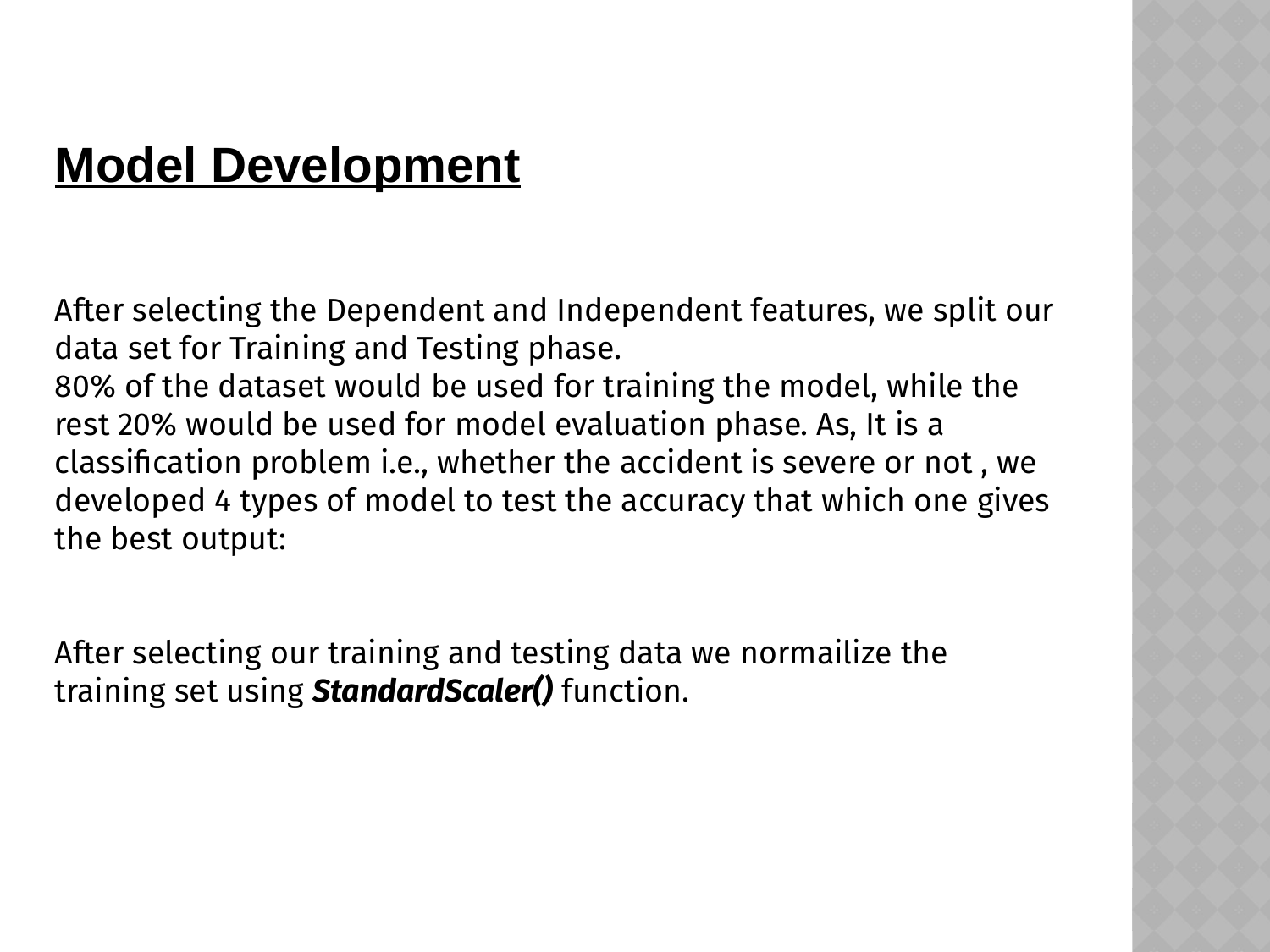

Model Development

After selecting the Dependent and Independent features, we split our data set for Training and Testing phase.
80% of the dataset would be used for training the model, while the rest 20% would be used for model evaluation phase. As, It is a classification problem i.e., whether the accident is severe or not , we developed 4 types of model to test the accuracy that which one gives the best output:

After selecting our training and testing data we normailize the training set using StandardScaler() function.